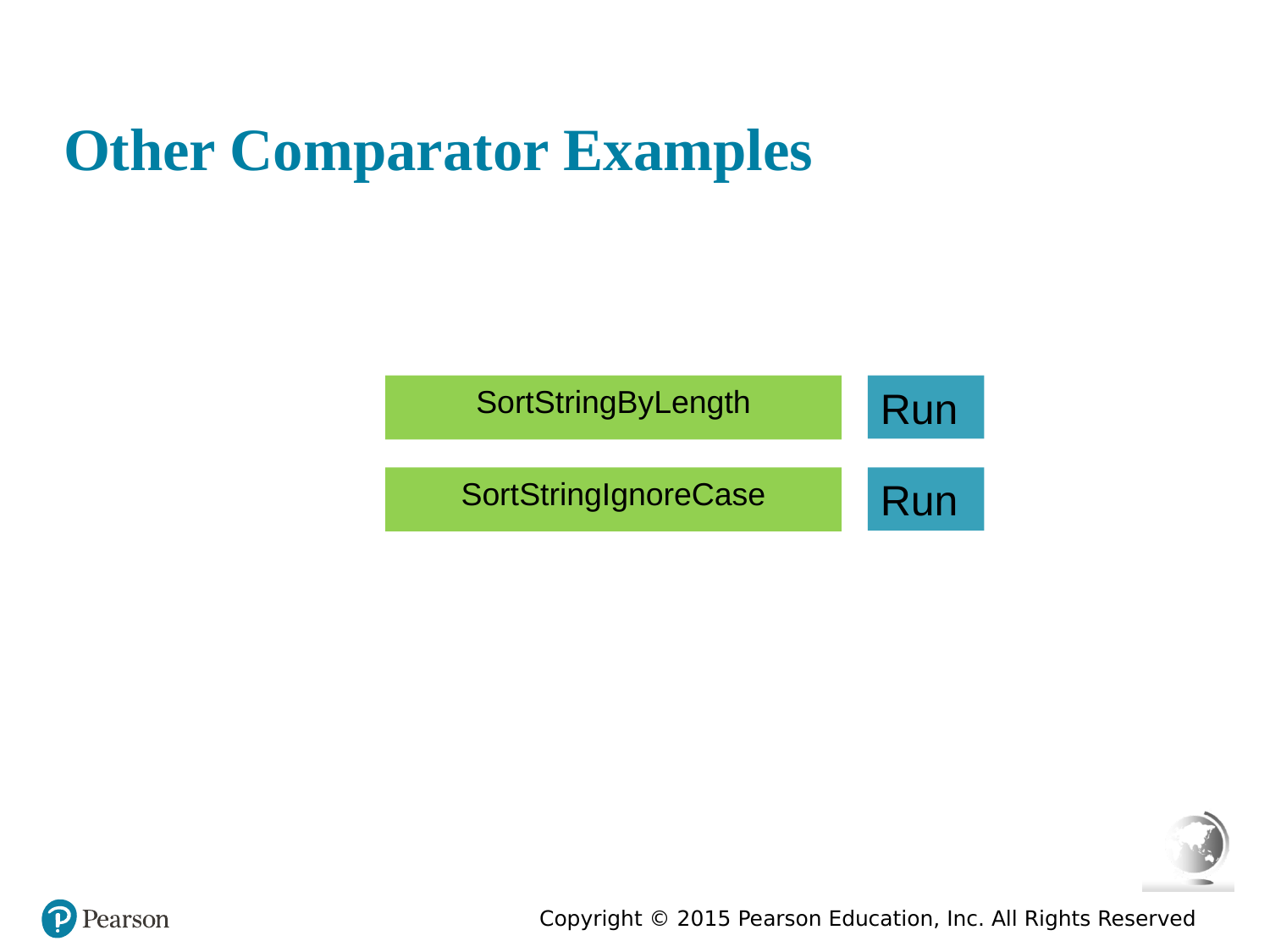

# Other Comparator Examples
SortStringByLength
Run
SortStringIgnoreCase
Run